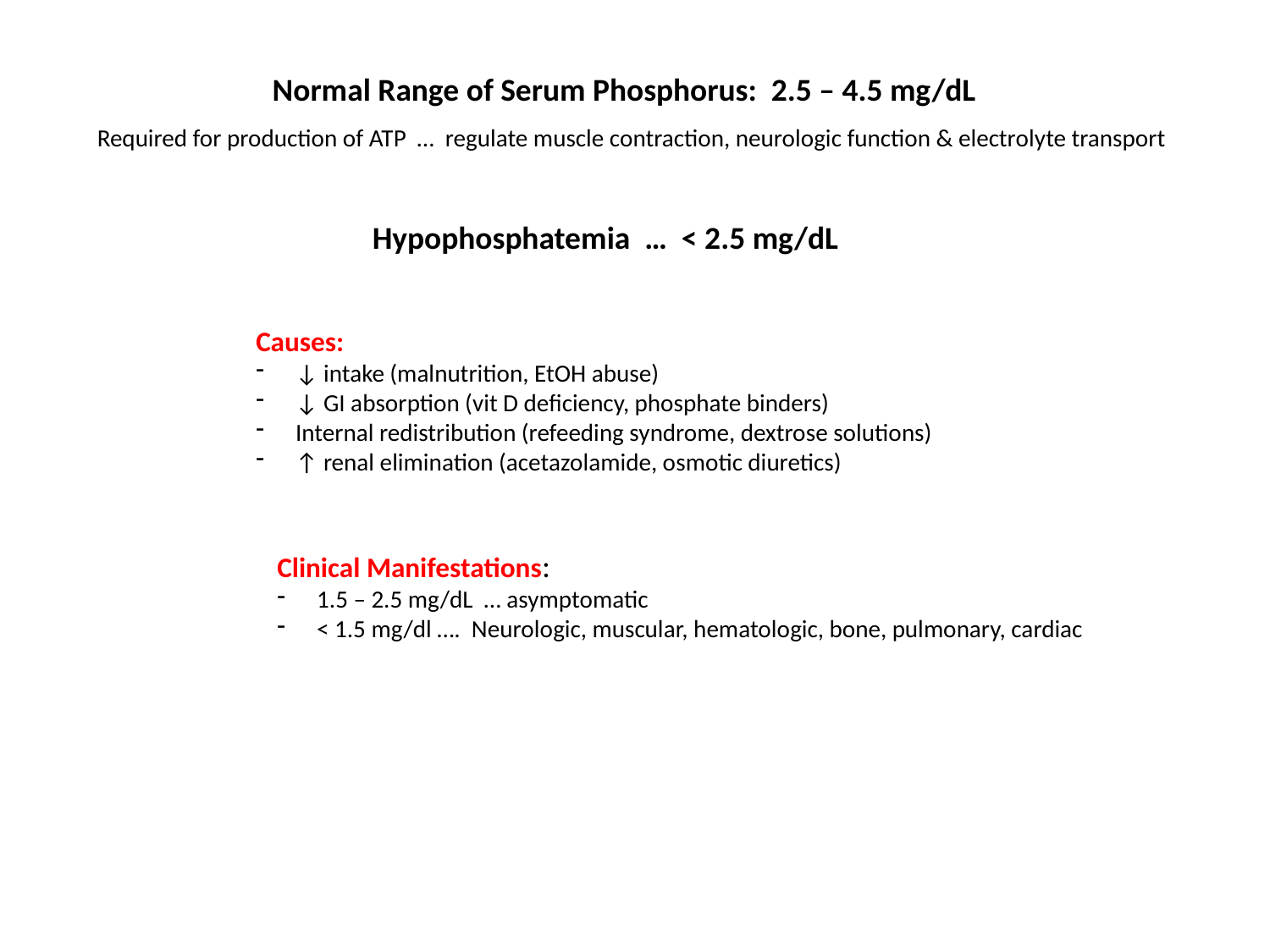

Normal Range of Serum Phosphorus:  2.5 – 4.5 mg/dL
Required for production of ATP  …  regulate muscle contraction, neurologic function & electrolyte transport
Hypophosphatemia  …  < 2.5 mg/dL
Causes:
↓ intake (malnutrition, EtOH abuse)
↓ GI absorption (vit D deficiency, phosphate binders)
Internal redistribution (refeeding syndrome, dextrose solutions)
↑ renal elimination (acetazolamide, osmotic diuretics)
Clinical Manifestations:
1.5 – 2.5 mg/dL  … asymptomatic
< 1.5 mg/dl ….  Neurologic, muscular, hematologic, bone, pulmonary, cardiac